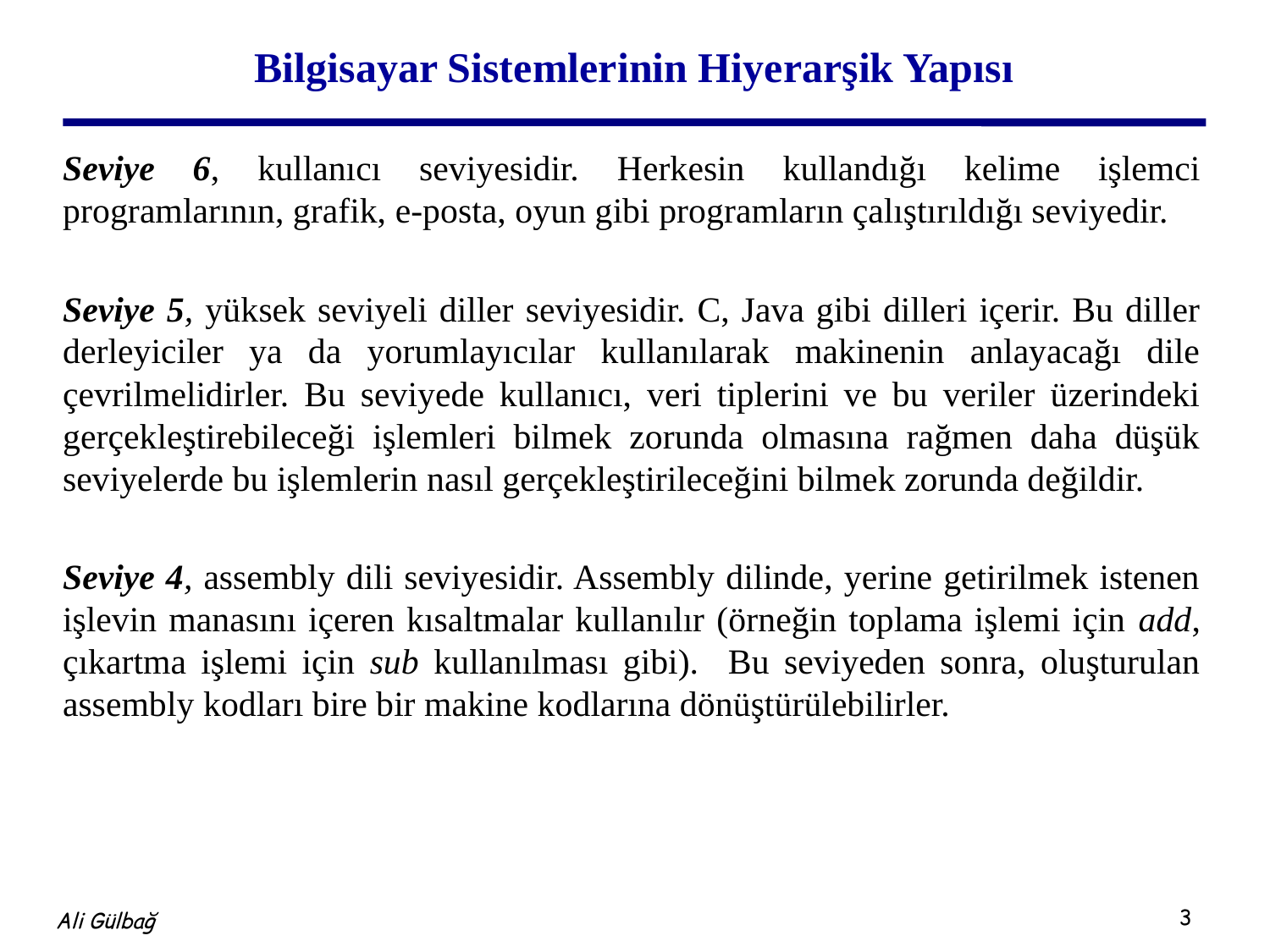

# Bilgisayar Sistemlerinin Hiyerarşik Yapısı
Seviye 6, kullanıcı seviyesidir. Herkesin kullandığı kelime işlemci programlarının, grafik, e-posta, oyun gibi programların çalıştırıldığı seviyedir.

Seviye 5, yüksek seviyeli diller seviyesidir. C, Java gibi dilleri içerir. Bu diller derleyiciler ya da yorumlayıcılar kullanılarak makinenin anlayacağı dile çevrilmelidirler. Bu seviyede kullanıcı, veri tiplerini ve bu veriler üzerindeki gerçekleştirebileceği işlemleri bilmek zorunda olmasına rağmen daha düşük seviyelerde bu işlemlerin nasıl gerçekleştirileceğini bilmek zorunda değildir.

Seviye 4, assembly dili seviyesidir. Assembly dilinde, yerine getirilmek istenen işlevin manasını içeren kısaltmalar kullanılır (örneğin toplama işlemi için add, çıkartma işlemi için sub kullanılması gibi).  Bu seviyeden sonra, oluşturulan assembly kodları bire bir makine kodlarına dönüştürülebilirler.